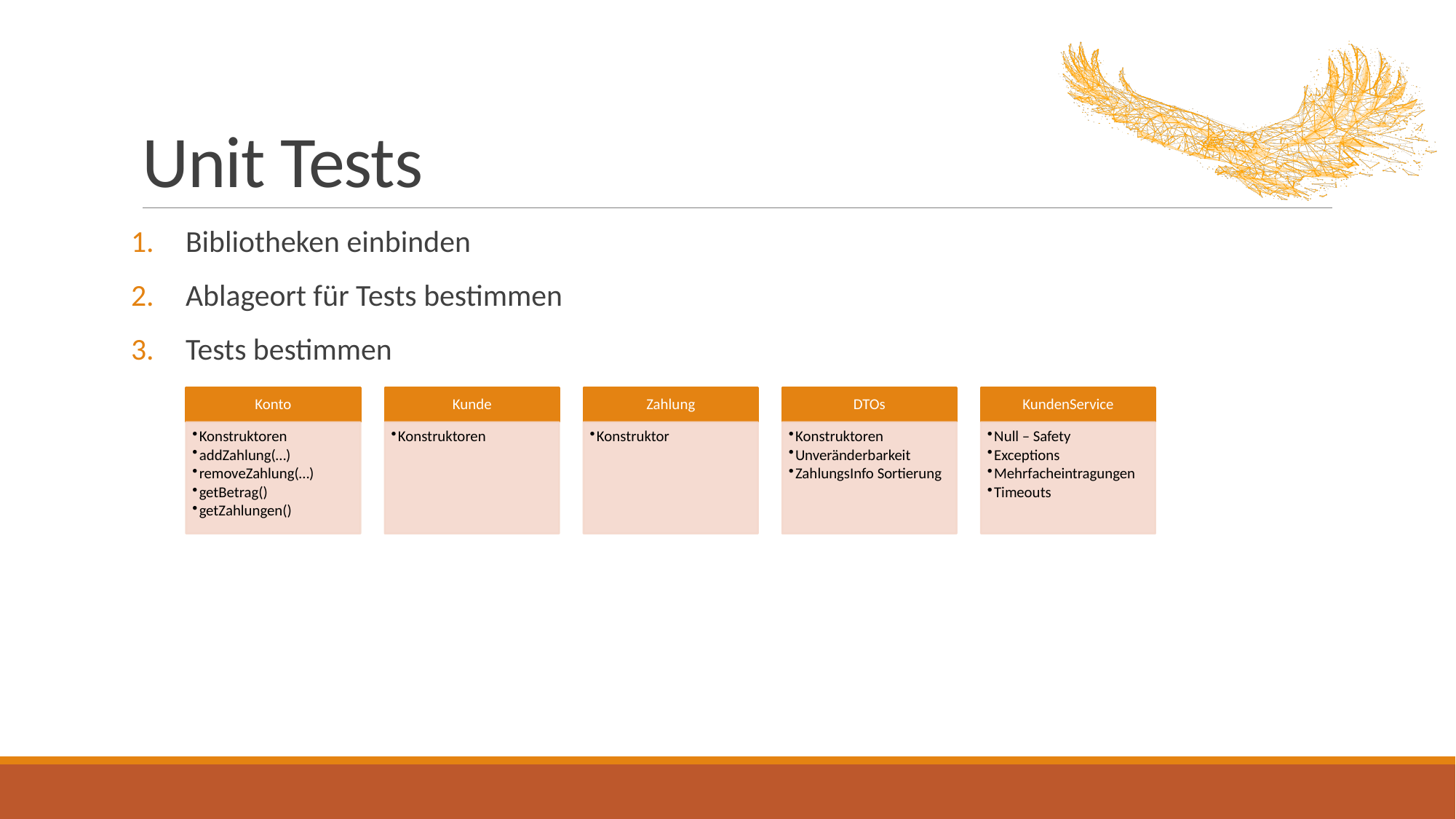

# Unit Tests
Bibliotheken einbinden
Ablageort für Tests bestimmen
Tests bestimmen

Konto
Konstruktoren
addZahlung(…)
removeZahlung(…)
getBetrag()
getZahlungen()
Kunde
Konstruktoren
Zahlung
Konstruktor
DTOs
Konstruktoren
Unveränderbarkeit
ZahlungsInfo Sortierung
KundenService
Null – Safety
Exceptions
Mehrfacheintragungen
Timeouts